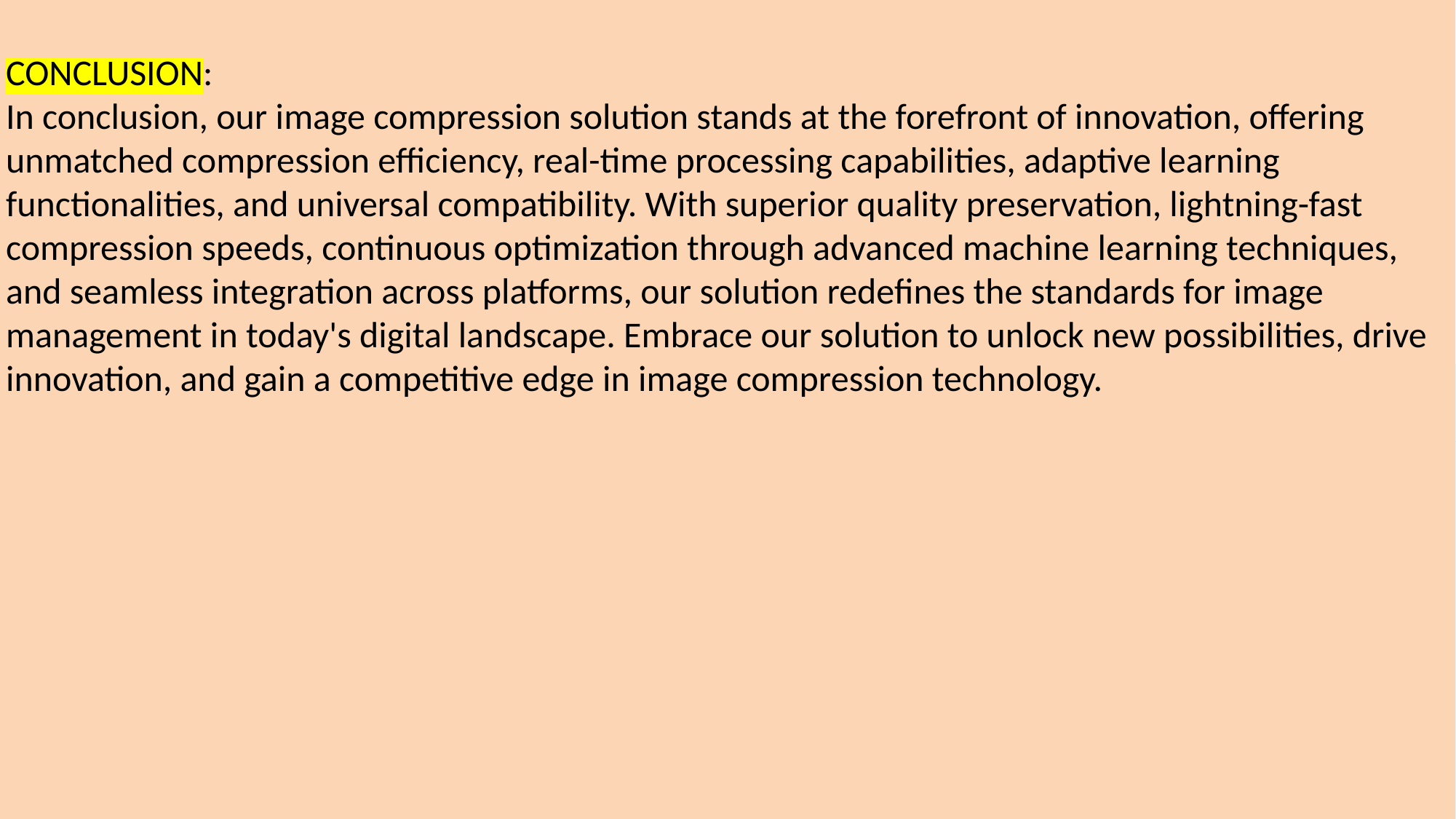

CONCLUSION:
In conclusion, our image compression solution stands at the forefront of innovation, offering unmatched compression efficiency, real-time processing capabilities, adaptive learning functionalities, and universal compatibility. With superior quality preservation, lightning-fast compression speeds, continuous optimization through advanced machine learning techniques, and seamless integration across platforms, our solution redefines the standards for image management in today's digital landscape. Embrace our solution to unlock new possibilities, drive innovation, and gain a competitive edge in image compression technology.